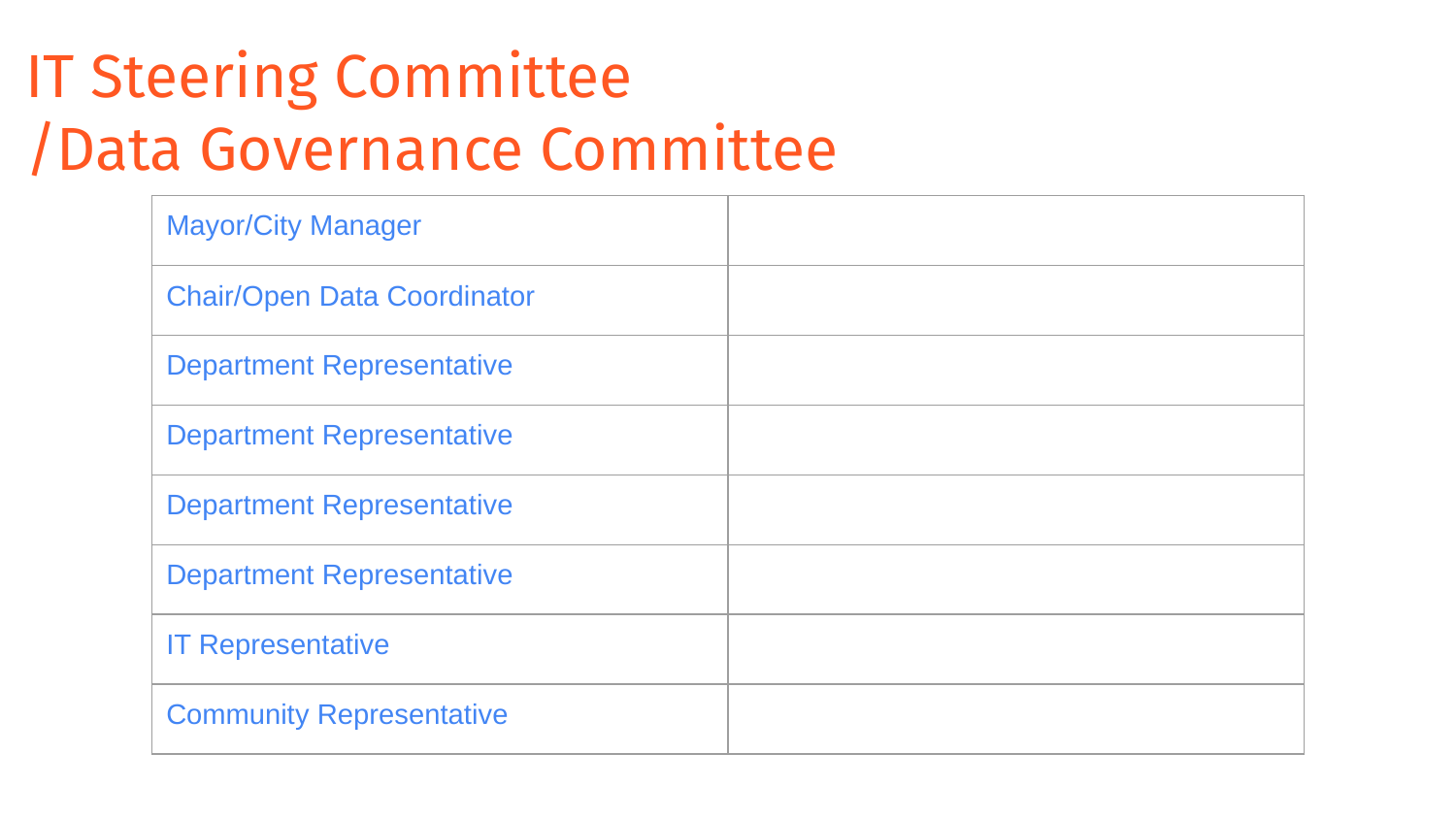

# IT Steering Committee
/Data Governance Committee
| Mayor/City Manager |  |
| --- | --- |
| Chair/Open Data Coordinator |  |
| Department Representative |  |
| Department Representative |  |
| Department Representative |  |
| Department Representative |  |
| IT Representative |  |
| Community Representative |  |